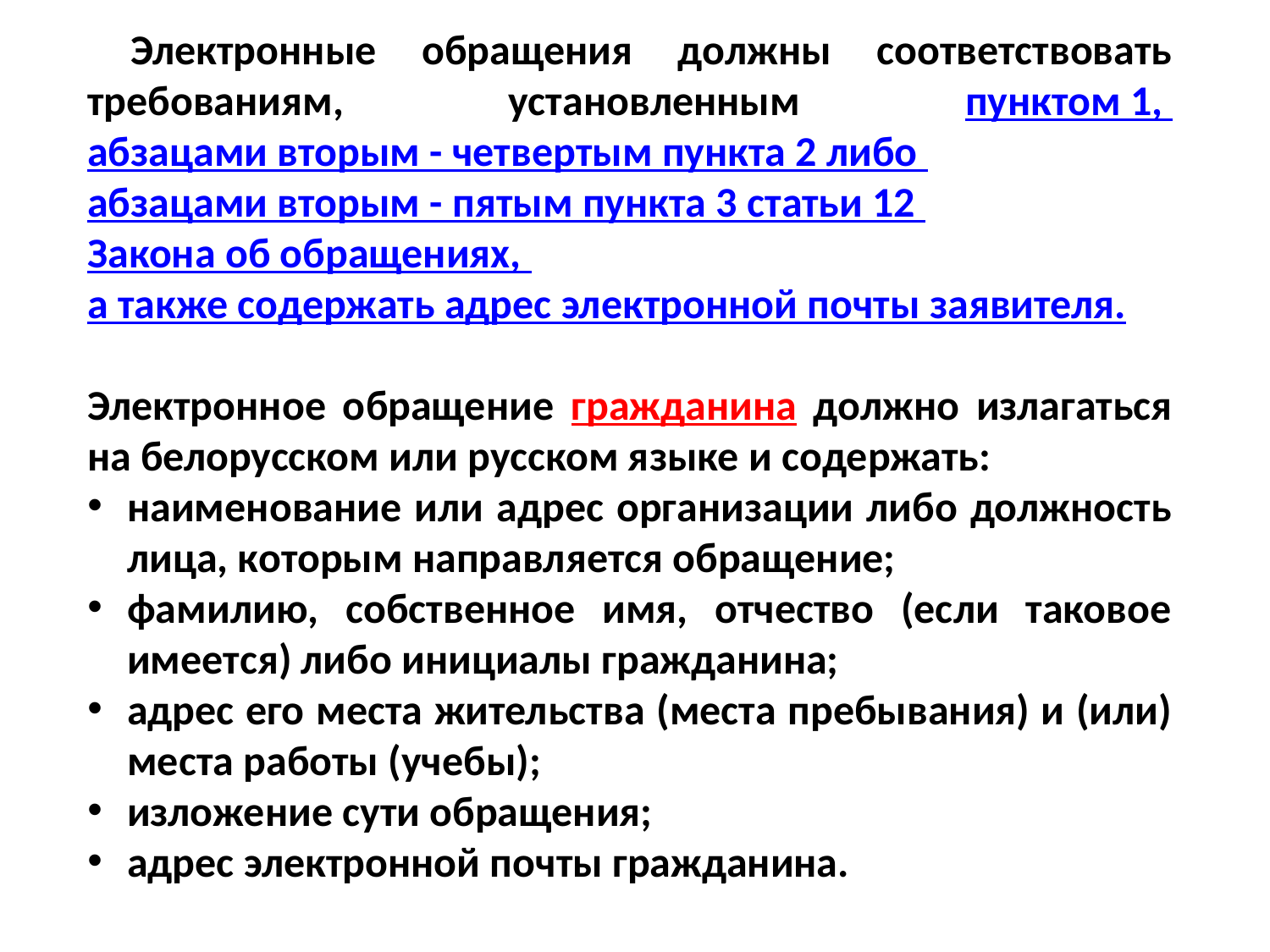

Электронные обращения должны соответствовать требованиям, установленным пунктом 1, абзацами вторым - четвертым пункта 2 либо абзацами вторым - пятым пункта 3 статьи 12 Закона об обращениях, а также содержать адрес электронной почты заявителя.

Электронное обращение гражданина должно излагаться на белорусском или русском языке и содержать:
наименование или адрес организации либо должность лица, которым направляется обращение;
фамилию, собственное имя, отчество (если таковое имеется) либо инициалы гражданина;
адрес его места жительства (места пребывания) и (или) места работы (учебы);
изложение сути обращения;
адрес электронной почты гражданина.